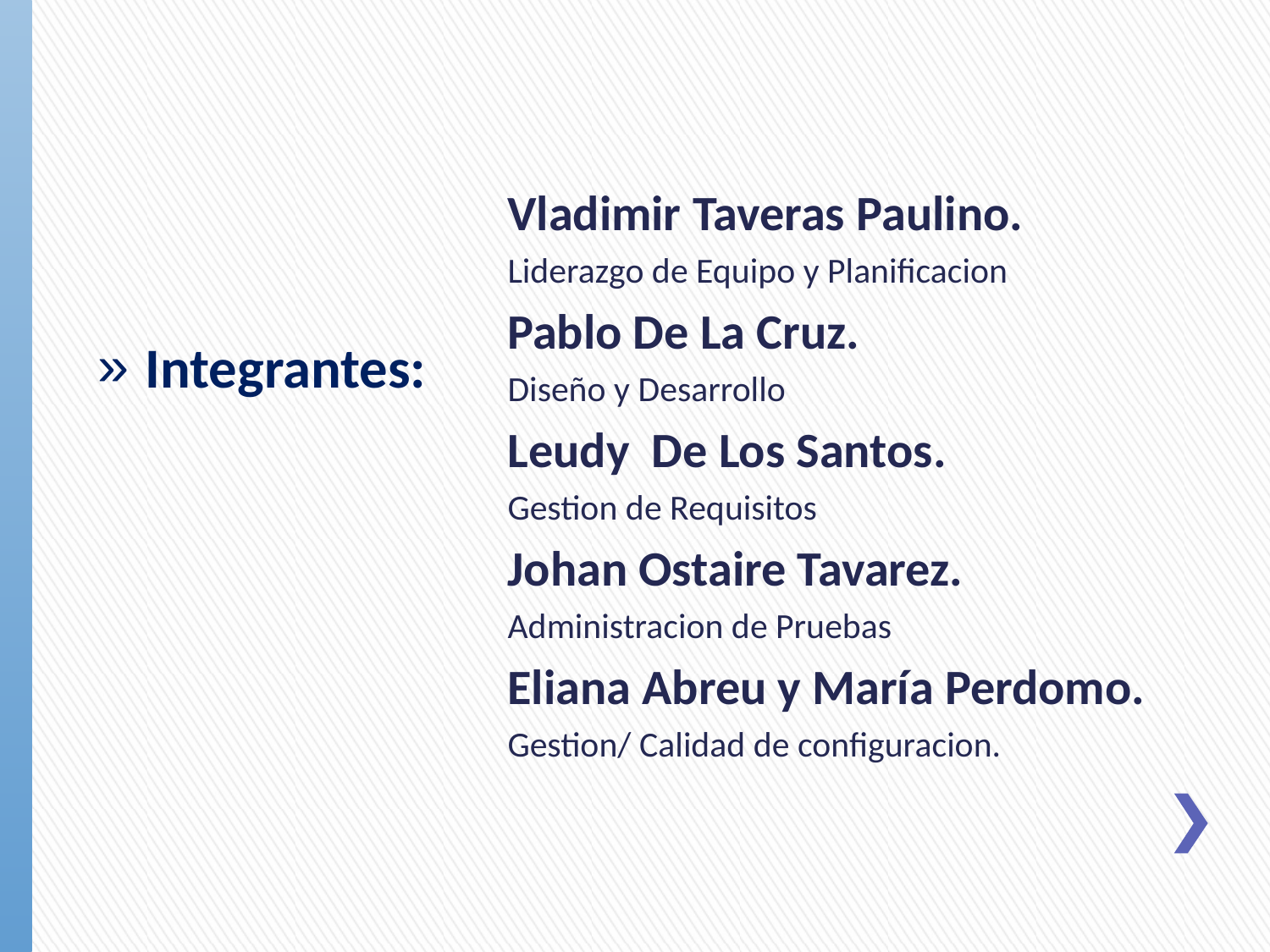

Vladimir Taveras Paulino.
Liderazgo de Equipo y Planificacion
Pablo De La Cruz.
Diseño y Desarrollo
Leudy  De Los Santos.
Gestion de Requisitos
Johan Ostaire Tavarez.
Administracion de Pruebas
Eliana Abreu y María Perdomo.
Gestion/ Calidad de configuracion.

Integrantes: